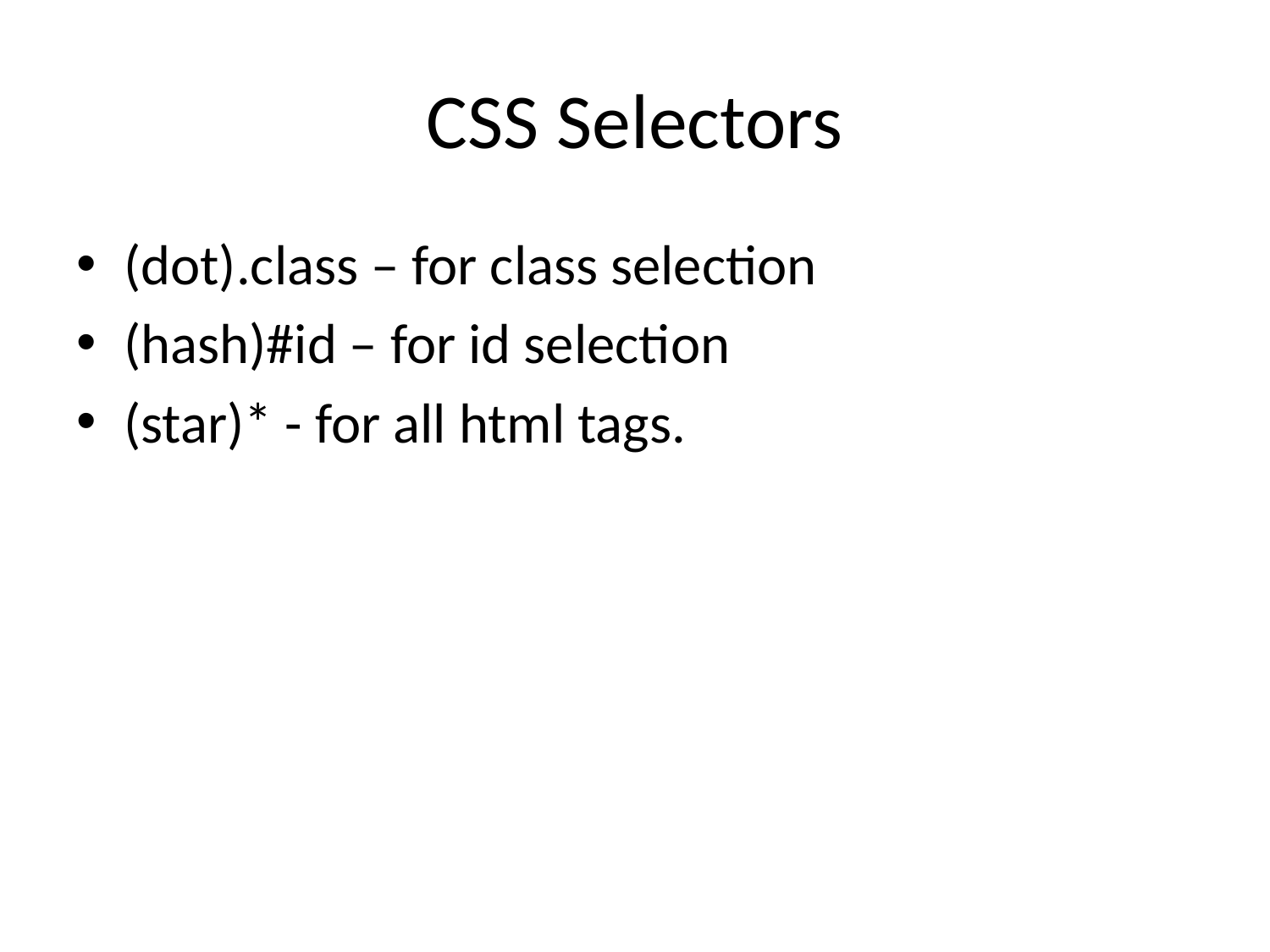

# CSS Selectors
(dot).class – for class selection
(hash)#id – for id selection
(star)* - for all html tags.